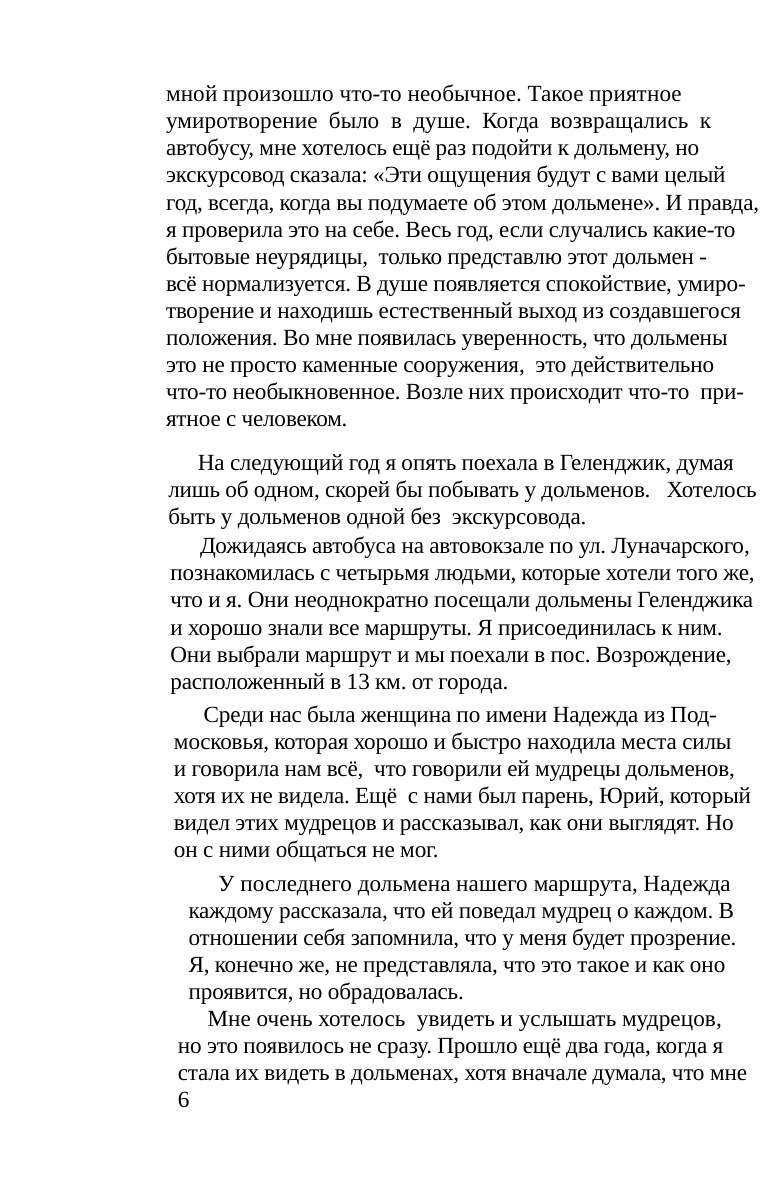

мной произошло что-то необычное. Такое приятное
умиротворение  было  в  душе.  Когда  возвращались  к
автобусу, мне хотелось ещё раз подойти к дольмену, но
экскурсовод сказала: «Эти ощущения будут с вами целый
год, всегда, когда вы подумаете об этом дольмене». И правда,
я проверила это на себе. Весь год, если случались какие-то
бытовые неурядицы,  только представлю этот дольмен -
всё нормализуется. В душе появляется спокойствие, умиро-
творение и находишь естественный выход из создавшегося
положения. Во мне появилась уверенность, что дольмены
это не просто каменные сооружения,  это действительно
что-то необыкновенное. Возле них происходит что-то  при-
ятное с человеком.

кажется или  придумываю их сама.

Вначале  были робкие и короткие вопросы. Ответы
получала в основном «да» или «нет». Но со  временем  стали
получаться самые настоящие диалоги с мудрецами. Они  с
удовольствием отвечают на многие мои вопросы.  Хорошо
вижу выражение их лиц, улыбки, радость и добрые глаза.
Они все совершенно разные, разного роста, есть высокого,
среднего и низкого роста. Но это не великаны и не карлики,
а  люди такие же, как и мы. Волосы у них в основном до
плеч или длиннее. Цвет волос - от яркого блондина, русый
и даже тёмный или совершенно седые. Глаза - голубые,
серые или тёмные. Лицо всегда или очень загорелое или
светлое. Одежда на них тоже всегда разного цвета, но в
основном  преобладает  серый,  болотный  или  какой-то
тёмный. Иногда бывает красный. Но порой вижу мудреца
прозрачным. Возраст совершенно разный от молодого, до
глубокого старца. И характер у каждого свой.

На следующий год я опять поехала в Геленджик, думая
лишь об одном, скорей бы побывать у дольменов.   Хотелось
быть у дольменов одной без  экскурсовода.

Дожидаясь автобуса на автовокзале по ул. Луначарского,
познакомилась с четырьмя людьми, которые хотели того же,
что и я. Они неоднократно посещали дольмены Геленджика
и хорошо знали все маршруты. Я присоединилась к ним.
Они выбрали маршрут и мы поехали в пос. Возрождение,
расположенный в 13 км. от города.

Бывает очень строгий вид. От этого даже не знаю, какой
задать вопрос, но, когда я задаю, и начинаю получать
ответ, то вижу -  строгость становится мягкой и у него есть
желание общаться со мною.

Иногда бывает вид немного настороженный, а потом
становится добродушным. А иногда сразу вижу доброе,
ласковое лицо и он готов давать ответы на мои вопросы,
только спрашивай. Но я поняла, что   если я  его увидела,
то он точно хочет, чтобы я задавала ему вопросы, и он
обязательно будет отвечать на них.

Среди нас была женщина по имени Надежда из Под-
московья, которая хорошо и быстро находила места силы
и говорила нам всё,  что говорили ей мудрецы дольменов,
хотя их не видела. Ещё  с нами был парень, Юрий, который
видел этих мудрецов и рассказывал, как они выглядят. Но
он с ними общаться не мог.

Очень важно в общении с мудрецами то, что им не
надо поклоняться, преклоняться, молиться. К ним надо
относиться с любовью и благодарностью, ведь это наши
далёкие предки, которые зашли в дольмены, чтобы своей
чистотой и силой помогать нам, их потомкам осуществлять
наши чистые и светлые мысли и мечты.

У последнего дольмена нашего маршрута, Надежда
каждому рассказала, что ей поведал мудрец о каждом. В
отношении себя запомнила, что у меня будет прозрение.
Я, конечно же, не представляла, что это такое и как оно
проявится, но обрадовалась.

Мне очень хотелось  увидеть и услышать мудрецов,
но это появилось не сразу. Прошло ещё два года, когда я
стала их видеть в дольменах, хотя вначале думала, что мне
6

Ответы часто бывают чем-то похожи у разных мудрецов,
я думаю, что это связано с тем временем, в котором они

7